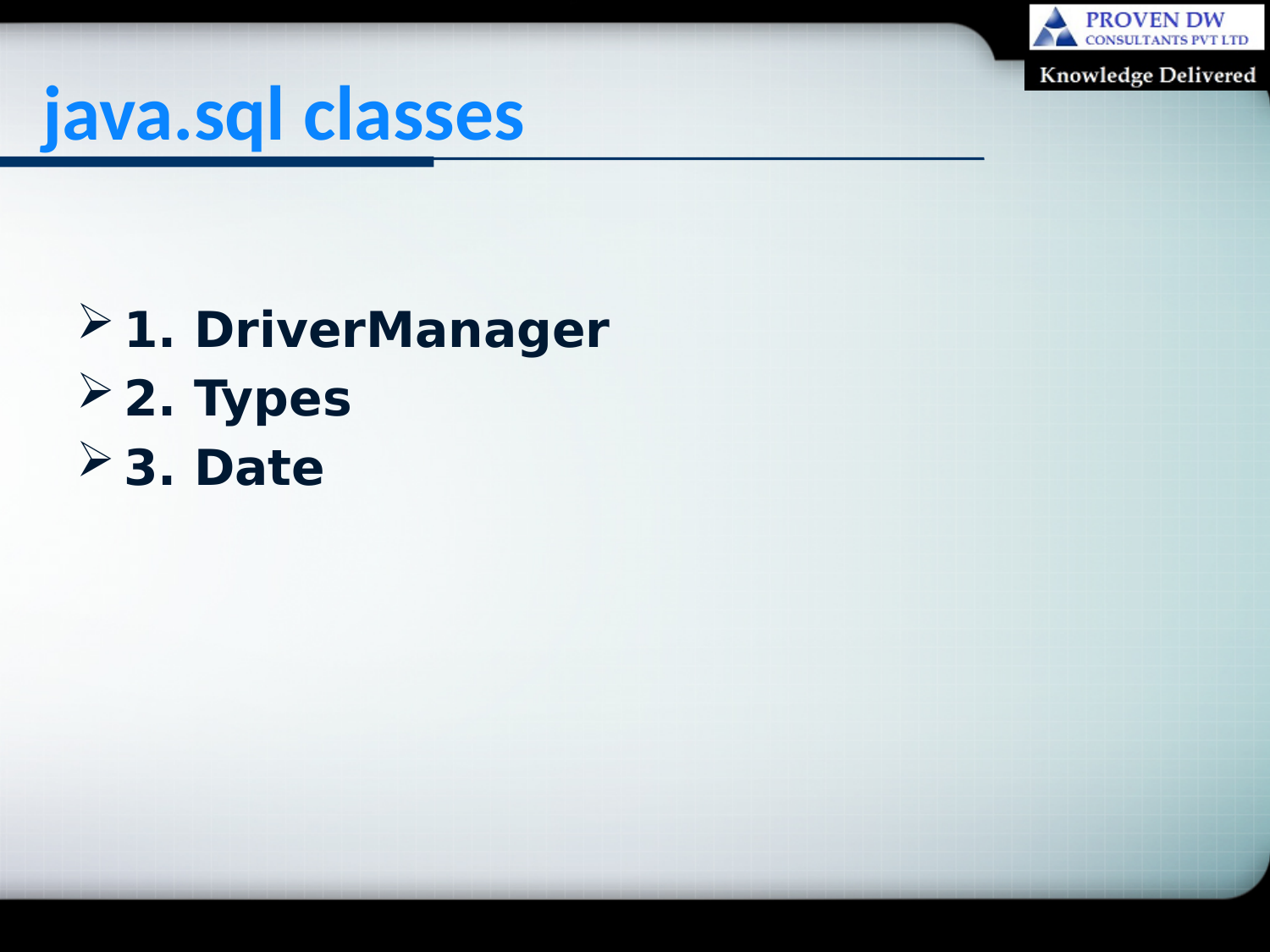

# java.sql classes

1. DriverManager
2. Types
3. Date